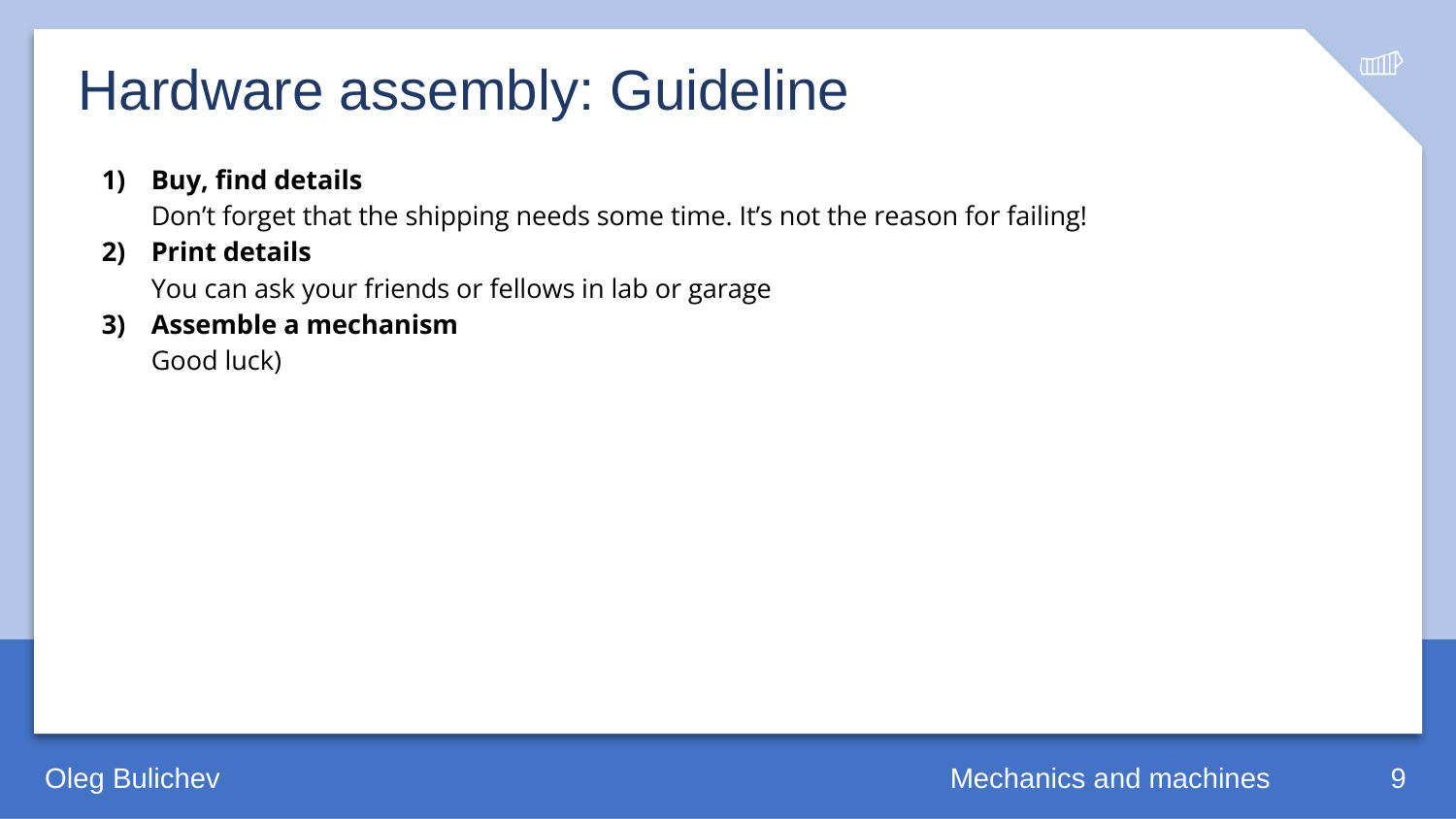

# Hardware assembly: Guideline
Buy, find details
Don’t forget that the shipping needs some time. It’s not the reason for failing!
Print details
You can ask your friends or fellows in lab or garage
Assemble a mechanism
Good luck)